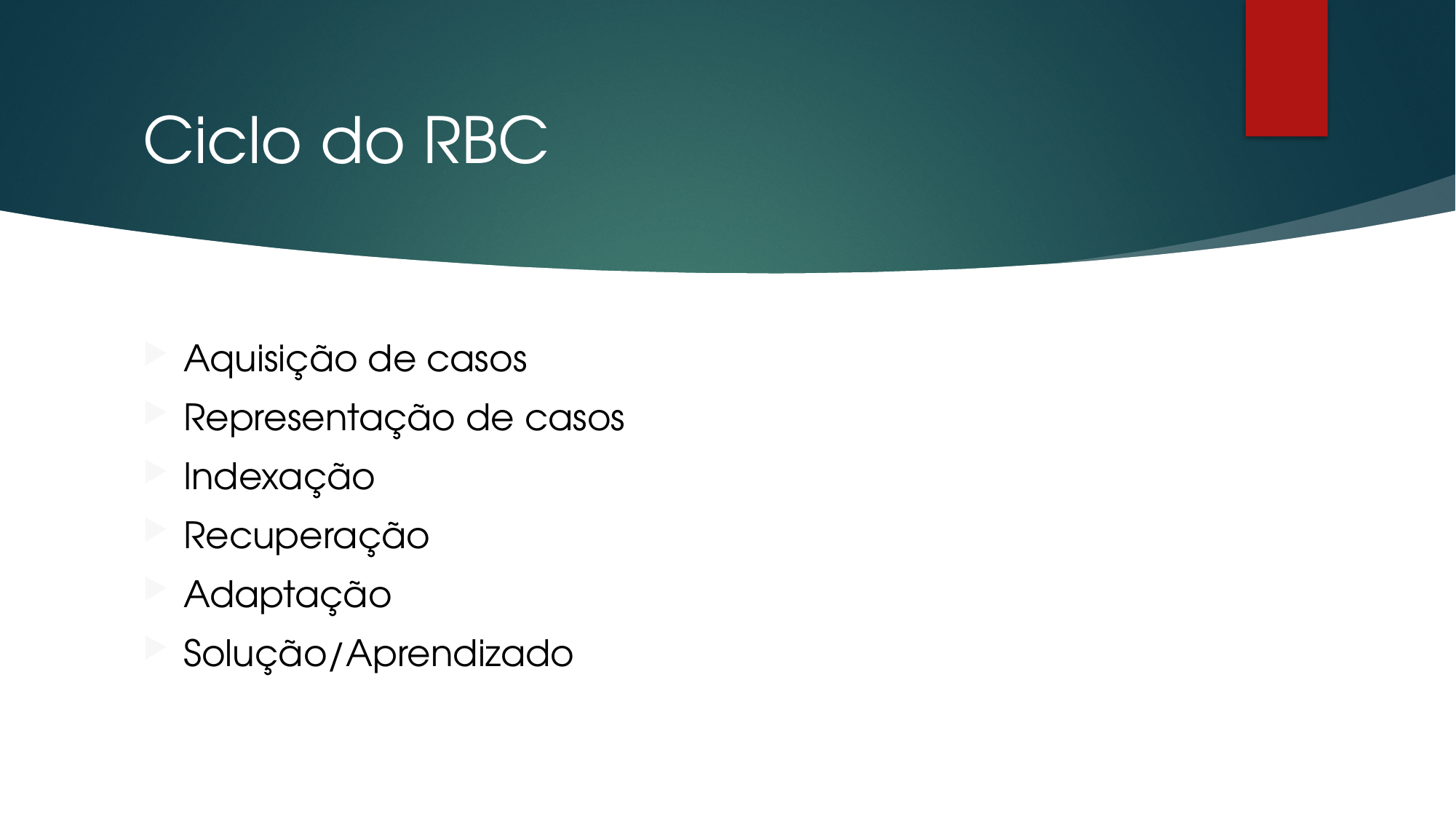

# Ciclo do RBC

Aquisição de casos
Representação de casos
Indexação
Recuperação
Adaptação
Solução/Aprendizado